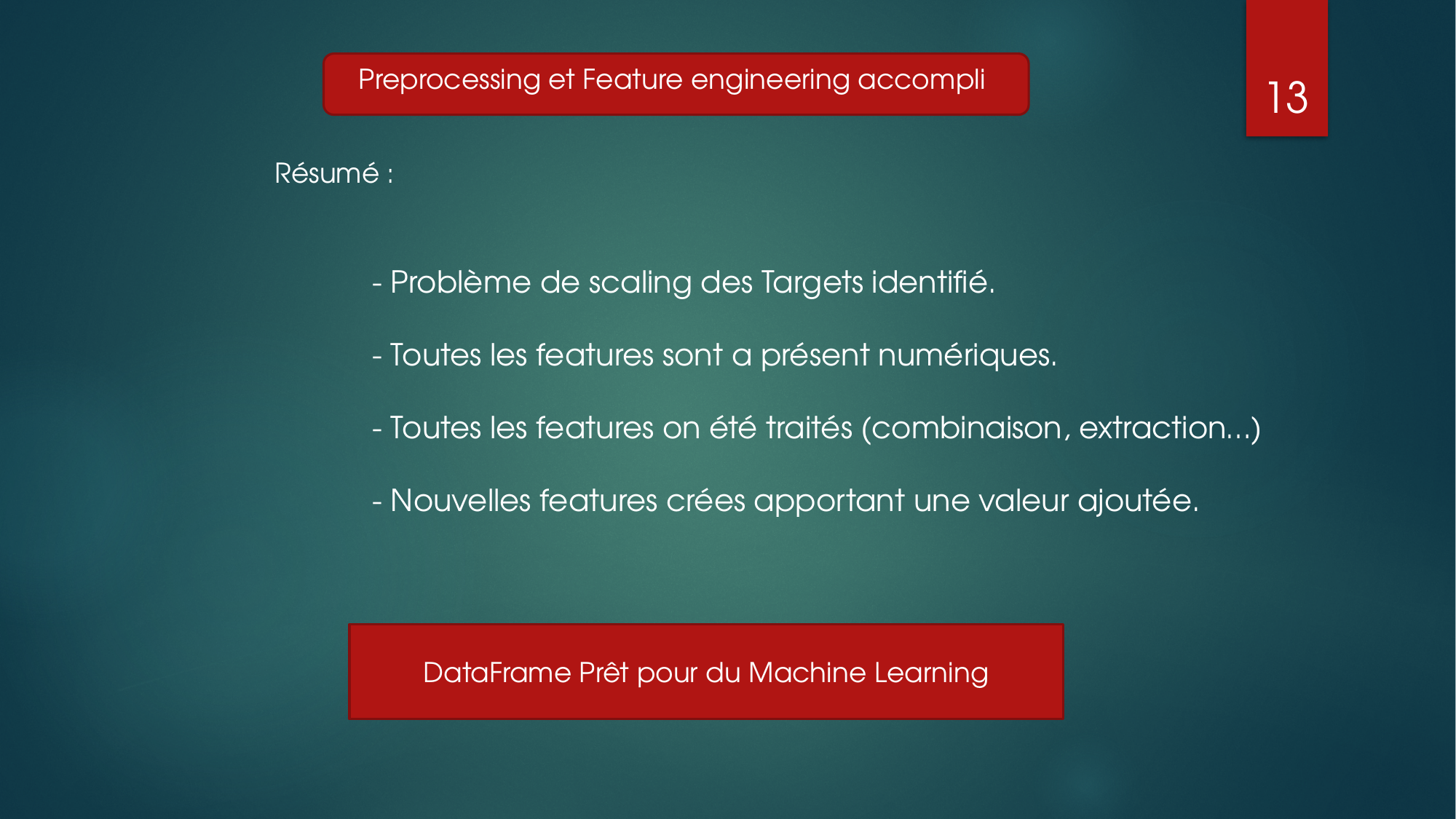

13
Preprocessing et Feature engineering accompli

Résumé :
 - Problème de scaling des Targets identifié.

 - Toutes les features sont a présent numériques.

 - Toutes les features on été traités (combinaison, extraction…)

 - Nouvelles features crées apportant une valeur ajoutée.

DataFrame Prêt pour du Machine Learning